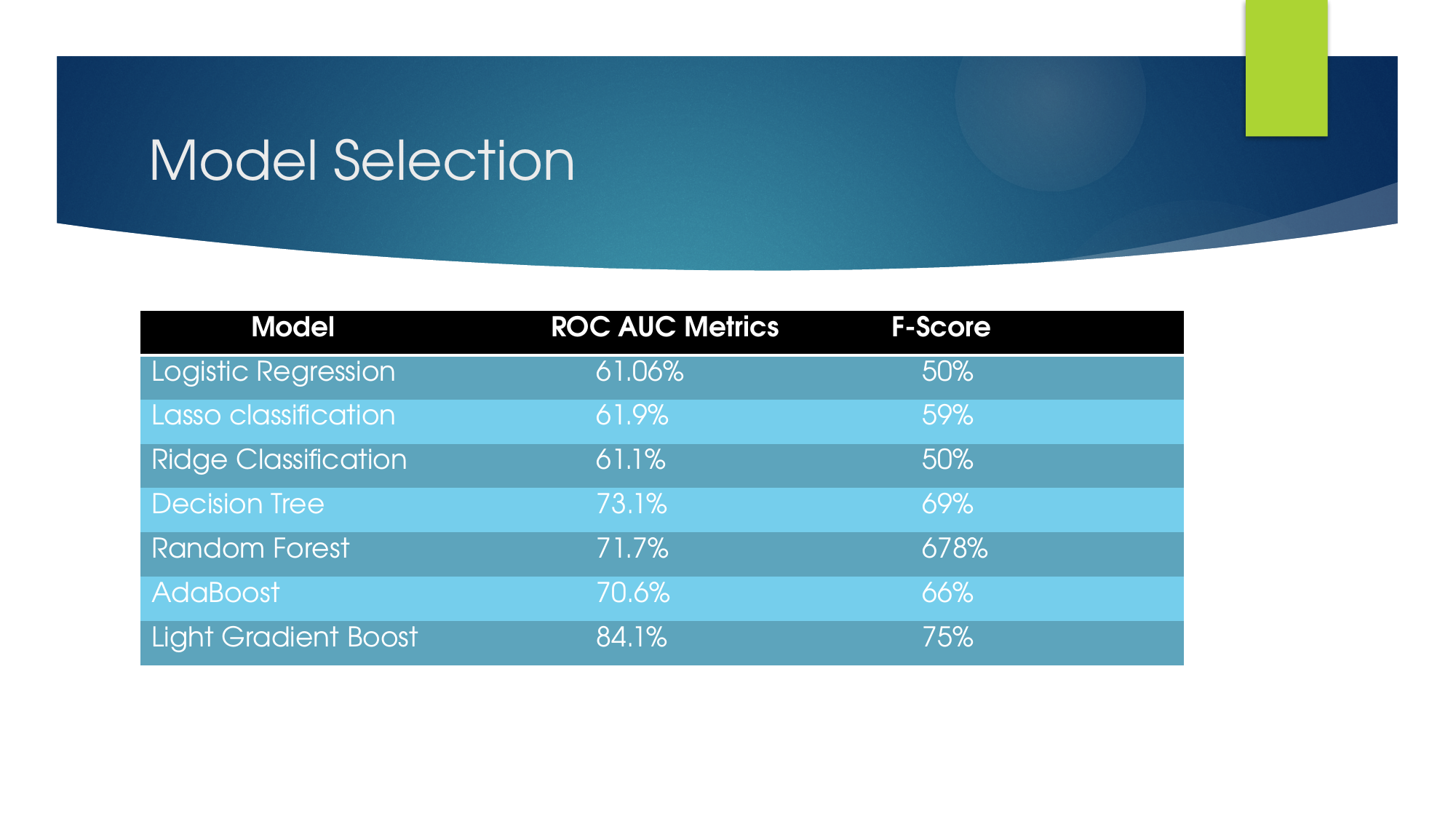

# Model Selection
| Model | ROC AUC Metrics | F-Score |
| --- | --- | --- |
| Logistic Regression | 61.06% | 50% |
| Lasso classification | 61.9% | 59% |
| Ridge Classification | 61.1% | 50% |
| Decision Tree | 73.1% | 69% |
| Random Forest | 71.7% | 678% |
| AdaBoost | 70.6% | 66% |
| Light Gradient Boost | 84.1% | 75% |